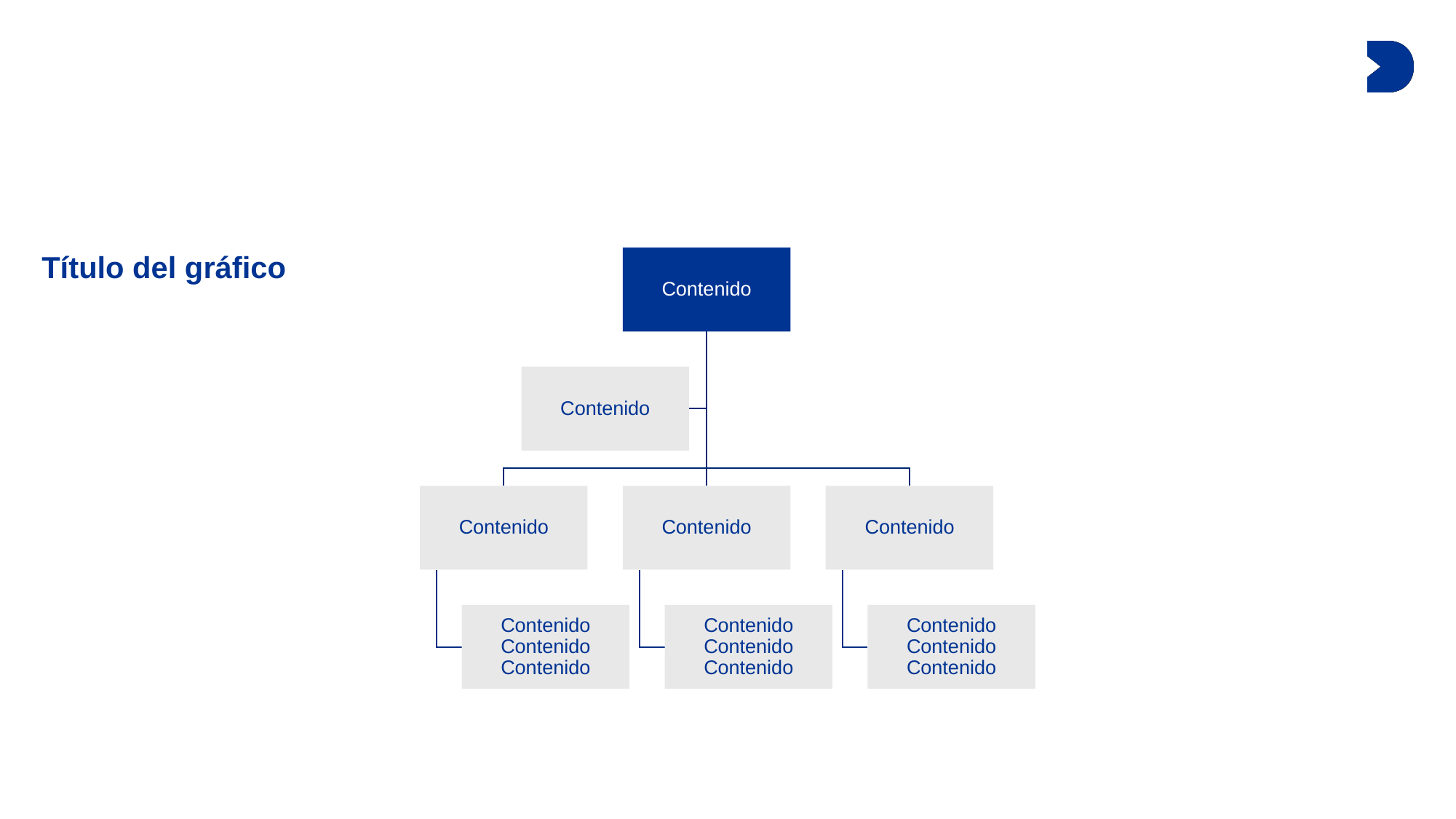

#

Contenido

Contenido

Contenido

Contenido

Contenido

Contenido
Contenido
Contenido

Contenido
Contenido
Contenido

Contenido
Contenido
Contenido
Título del gráfico